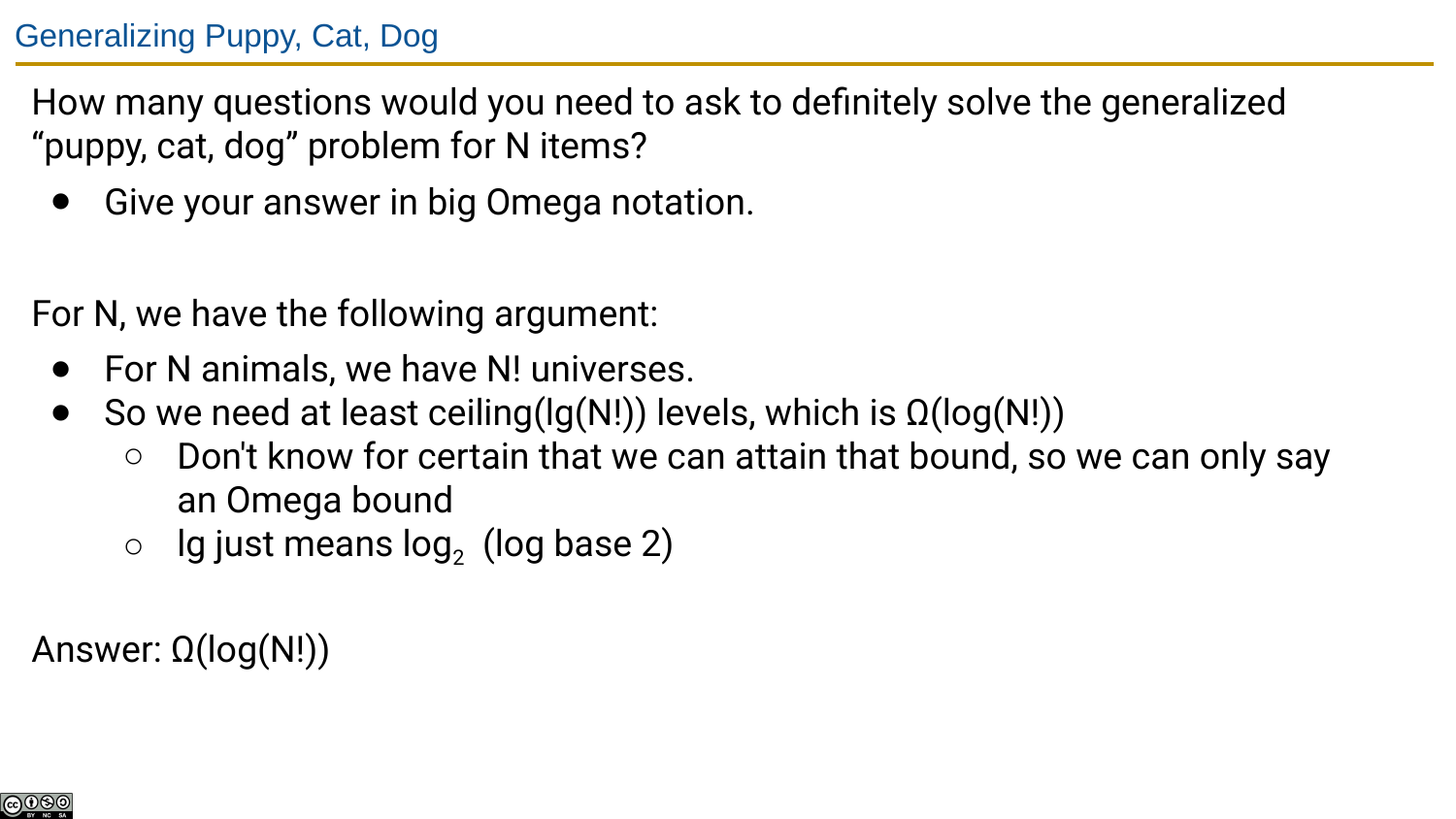

# Generalizing Puppy, Cat, Dog
How many questions would you need to ask to definitely solve the generalized “puppy, cat, dog” problem for N items?
Give your answer in big Omega notation.

For N, we have the following argument:
For N animals, we have N! universes.
So we need at least ceiling(lg(N!)) levels, which is Ω(log(N!))
Don't know for certain that we can attain that bound, so we can only say an Omega bound
lg just means log2  (log base 2)
Answer: Ω(log(N!))